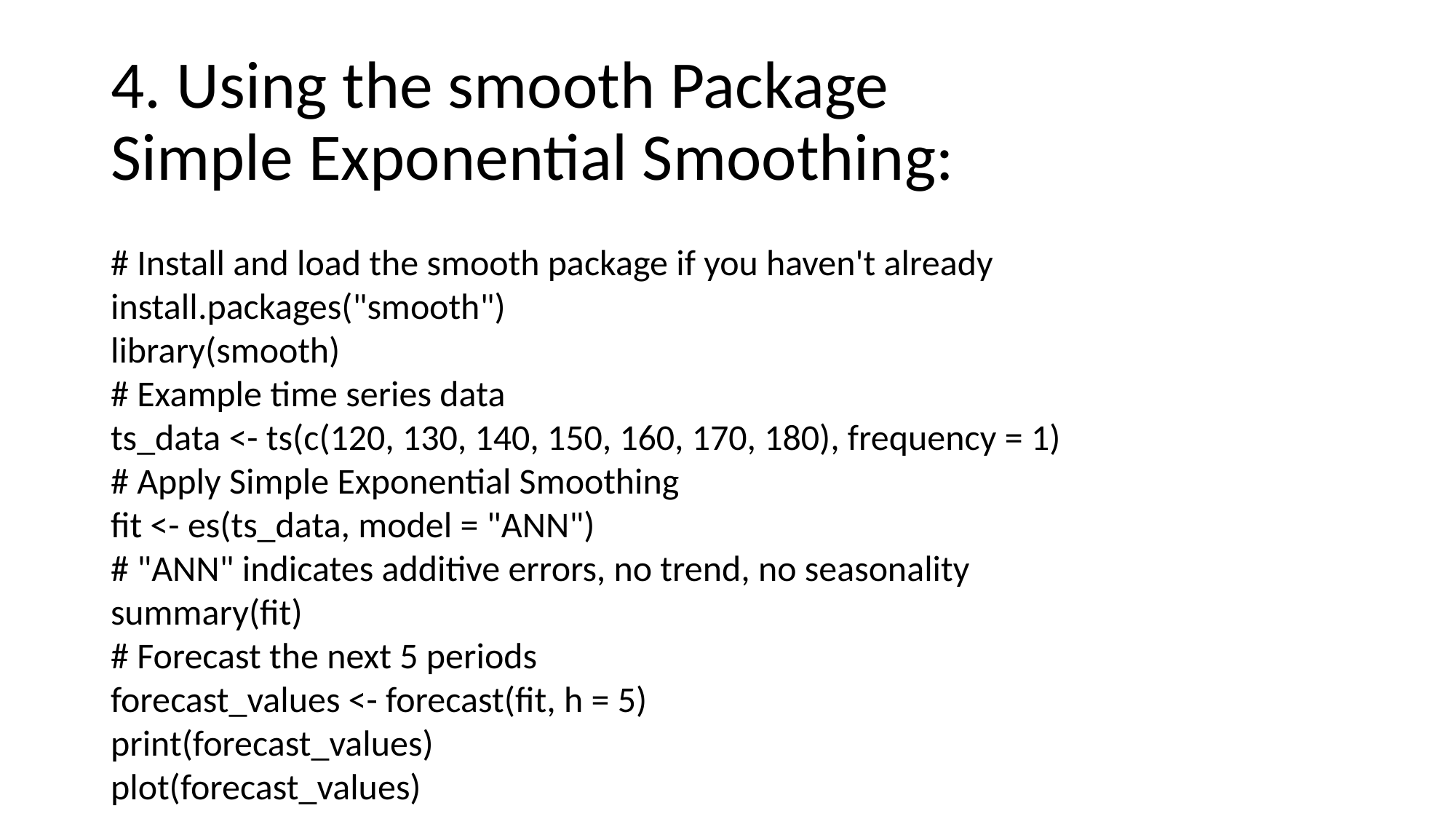

# 4. Using the smooth Package Simple Exponential Smoothing:
# Install and load the smooth package if you haven't already
install.packages("smooth")
library(smooth)
# Example time series data
ts_data <- ts(c(120, 130, 140, 150, 160, 170, 180), frequency = 1)
# Apply Simple Exponential Smoothing
fit <- es(ts_data, model = "ANN")
# "ANN" indicates additive errors, no trend, no seasonality
summary(fit)
# Forecast the next 5 periods
forecast_values <- forecast(fit, h = 5)
print(forecast_values)
plot(forecast_values)